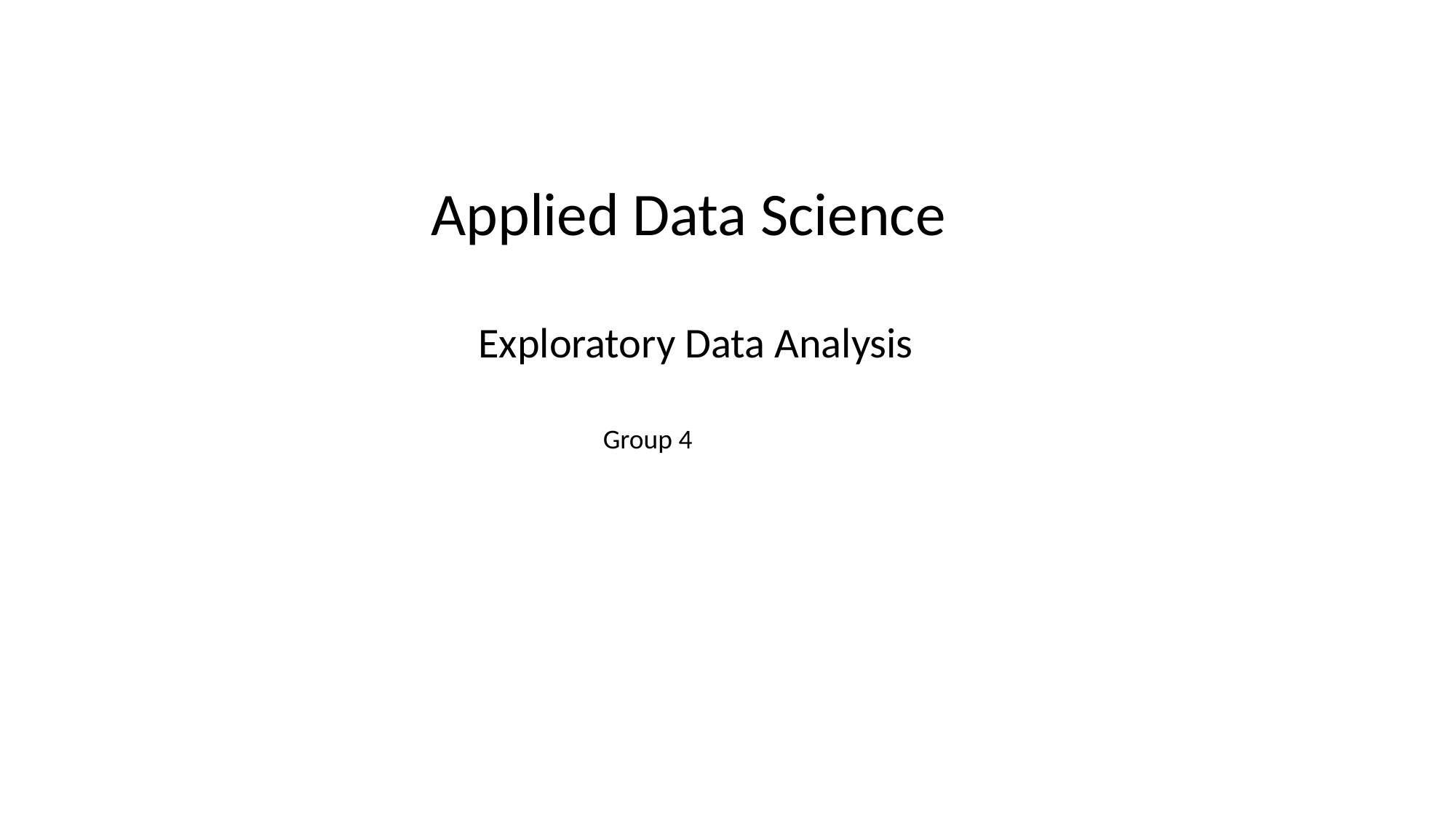

Applied Data Science
Exploratory Data Analysis
Group 4